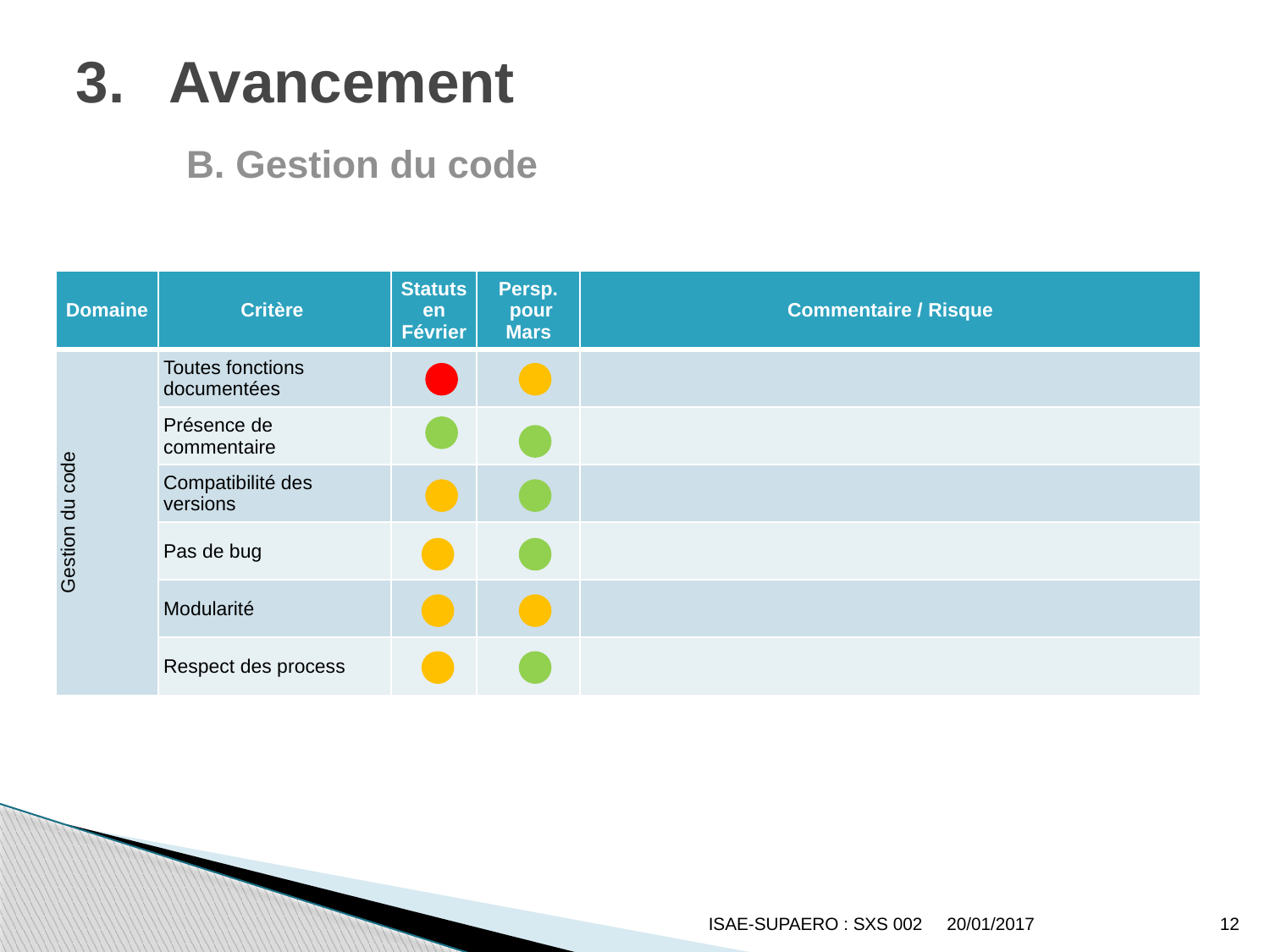

# Avancement B. Gestion du code
| Domaine | Critère | Statuts en Février | Persp. pour Mars | Commentaire / Risque |
| --- | --- | --- | --- | --- |
| Gestion du code | Toutes fonctions documentées |  |  |  |
|  | Présence de commentaire |  |  |  |
|  | Compatibilité des versions |  |  |  |
|  | Pas de bug |  |  |  |
|  | Modularité |  |  |  |
|  | Respect des process |  |  |  |

ISAE-SUPAERO : SXS 002
20/01/2017
12